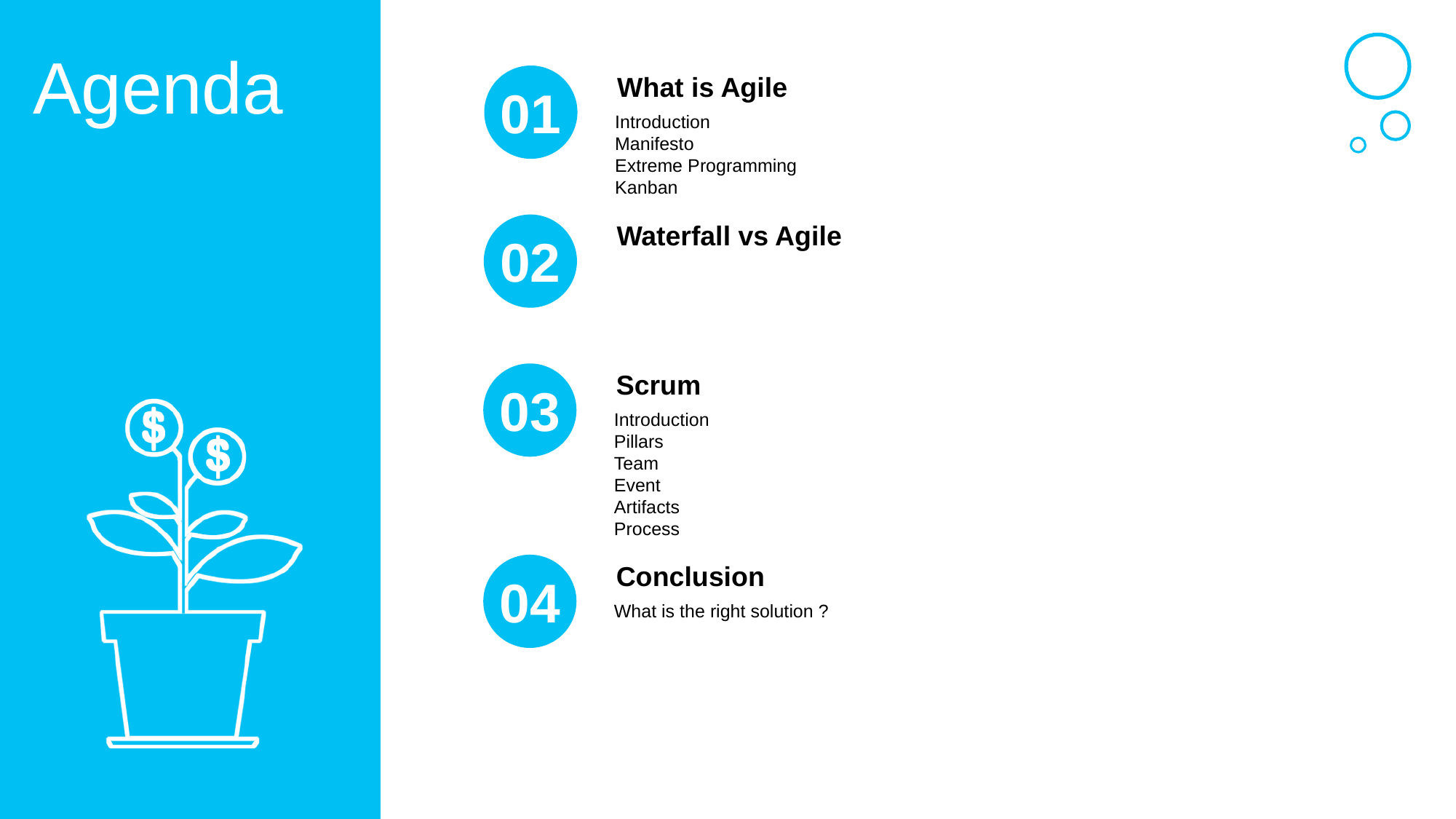

Agenda

What is Agile
Introduction
Manifesto
Extreme Programming
Kanban

01
Waterfall vs Agile

02
Scrum
Introduction
Pillars
Team
Event
Artifacts
Process

03
Conclusion
What is the right solution ?

04